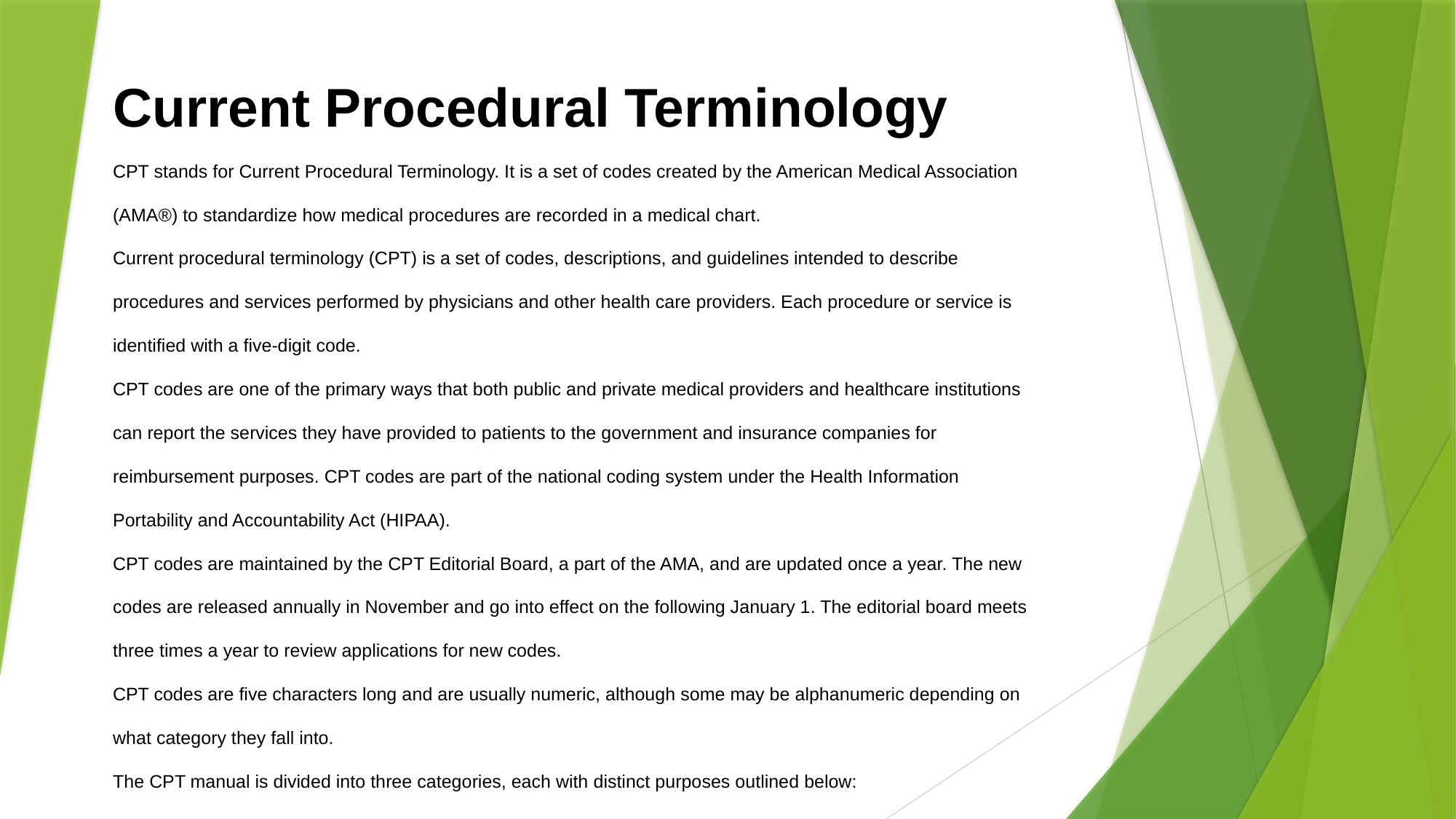

# Current Procedural Terminology CPT stands for Current Procedural Terminology. It is a set of codes created by the American Medical Association (AMA®) to standardize how medical procedures are recorded in a medical chart. Current procedural terminology (CPT) is a set of codes, descriptions, and guidelines intended to describe procedures and services performed by physicians and other health care providers. Each procedure or service is identified with a five-digit code. CPT codes are one of the primary ways that both public and private medical providers and healthcare institutions can report the services they have provided to patients to the government and insurance companies for reimbursement purposes. CPT codes are part of the national coding system under the Health Information Portability and Accountability Act (HIPAA). CPT codes are maintained by the CPT Editorial Board, a part of the AMA, and are updated once a year. The new codes are released annually in November and go into effect on the following January 1. The editorial board meets three times a year to review applications for new codes. CPT codes are five characters long and are usually numeric, although some may be alphanumeric depending on what category they fall into. The CPT manual is divided into three categories, each with distinct purposes outlined below: